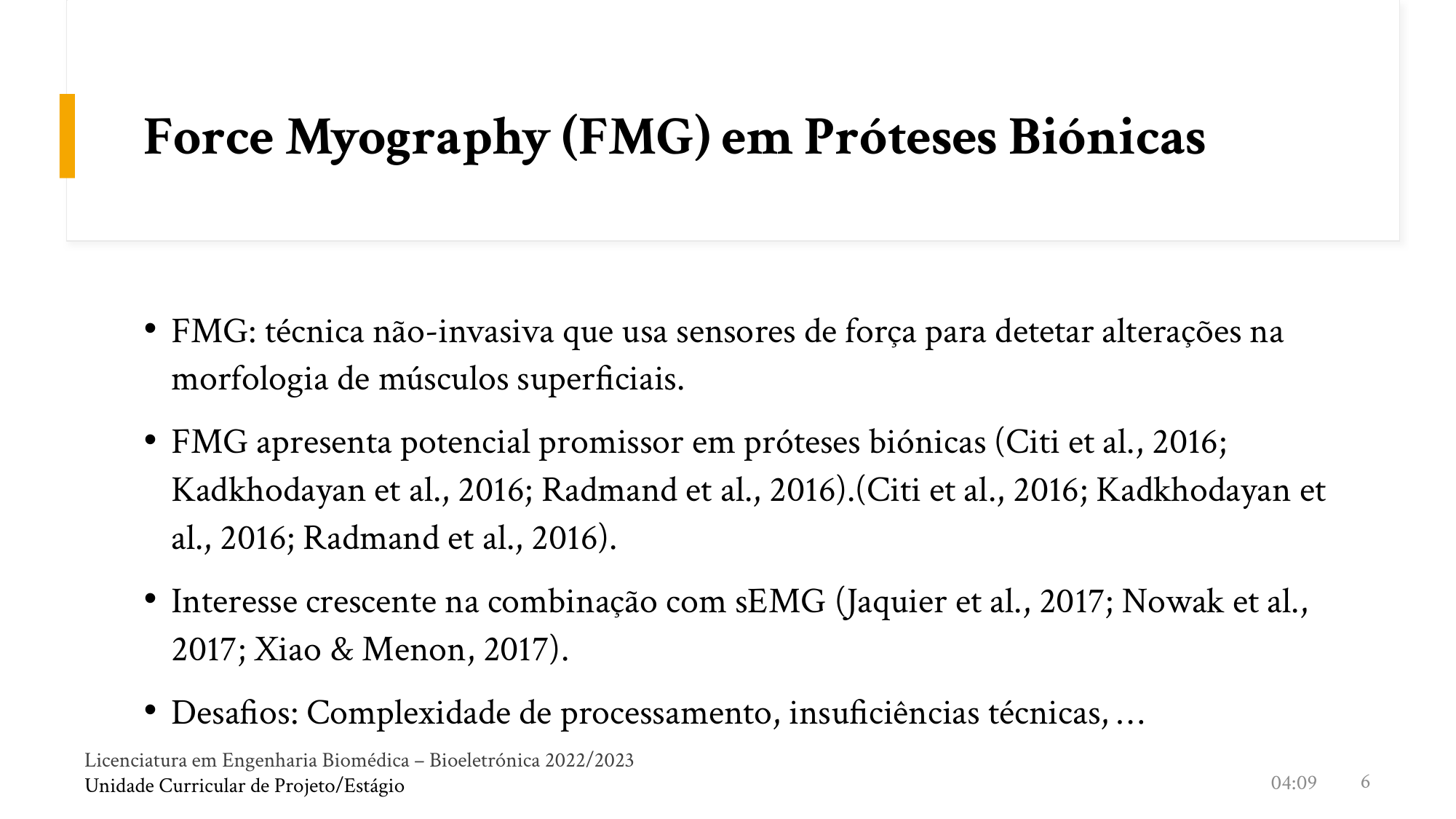

# Force Myography (FMG) em Próteses Biónicas
FMG: técnica não-invasiva que usa sensores de força para detetar alterações na morfologia de músculos superficiais.
FMG apresenta potencial promissor em próteses biónicas (Citi et al., 2016; Kadkhodayan et al., 2016; Radmand et al., 2016).(Citi et al., 2016; Kadkhodayan et al., 2016; Radmand et al., 2016).
Interesse crescente na combinação com sEMG (Jaquier et al., 2017; Nowak et al., 2017; Xiao & Menon, 2017).
Desafios: Complexidade de processamento, insuficiências técnicas, …
Licenciatura em Engenharia Biomédica – Bioeletrónica 2022/2023
Unidade Curricular de Projeto/Estágio
6
04:09